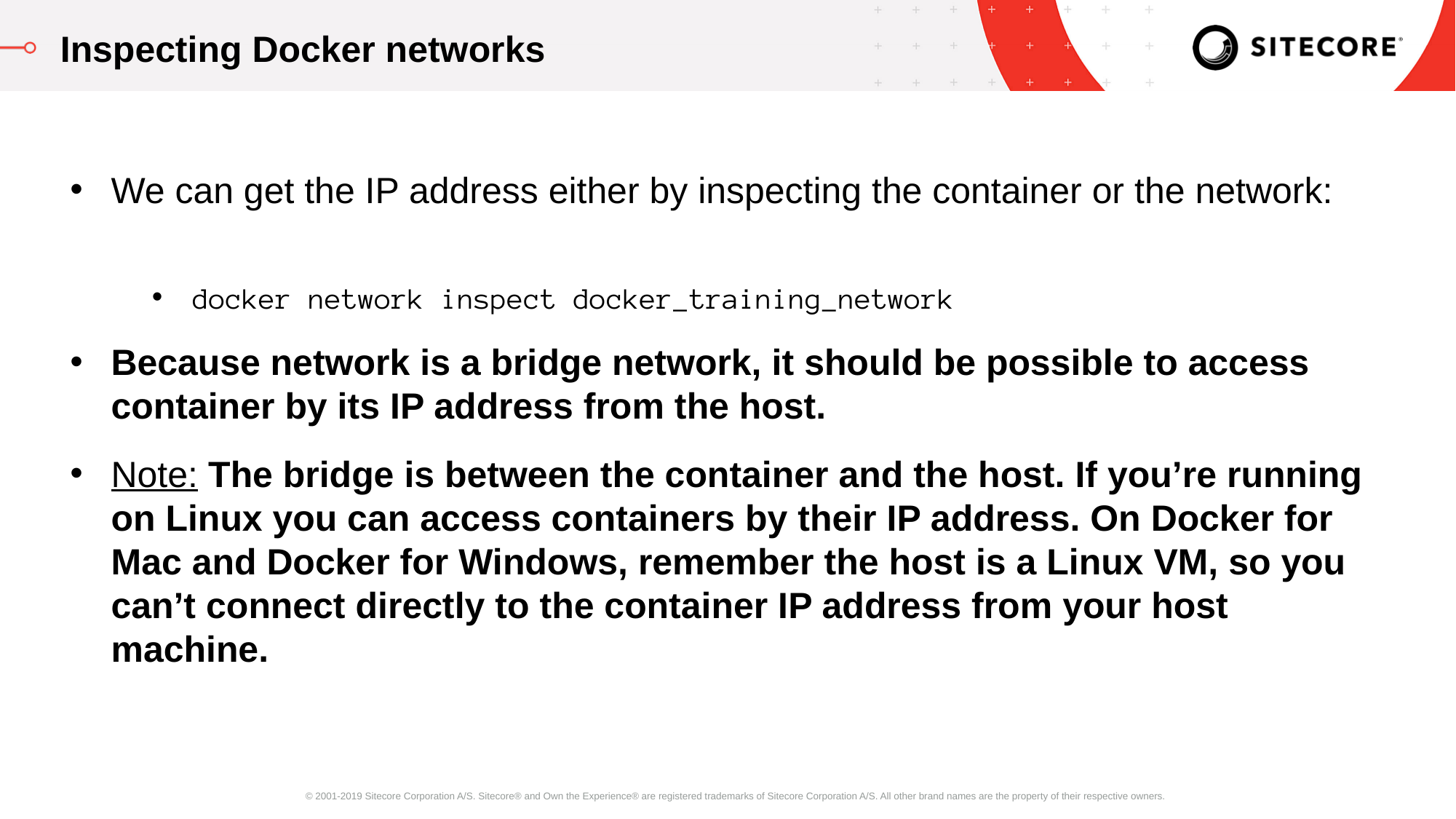

Inspecting Docker networks
We can get the IP address either by inspecting the container or the network:
docker network inspect docker_training_network
Because network is a bridge network, it should be possible to access container by its IP address from the host.
Note: The bridge is between the container and the host. If you’re running on Linux you can access containers by their IP address. On Docker for Mac and Docker for Windows, remember the host is a Linux VM, so you can’t connect directly to the container IP address from your host machine.